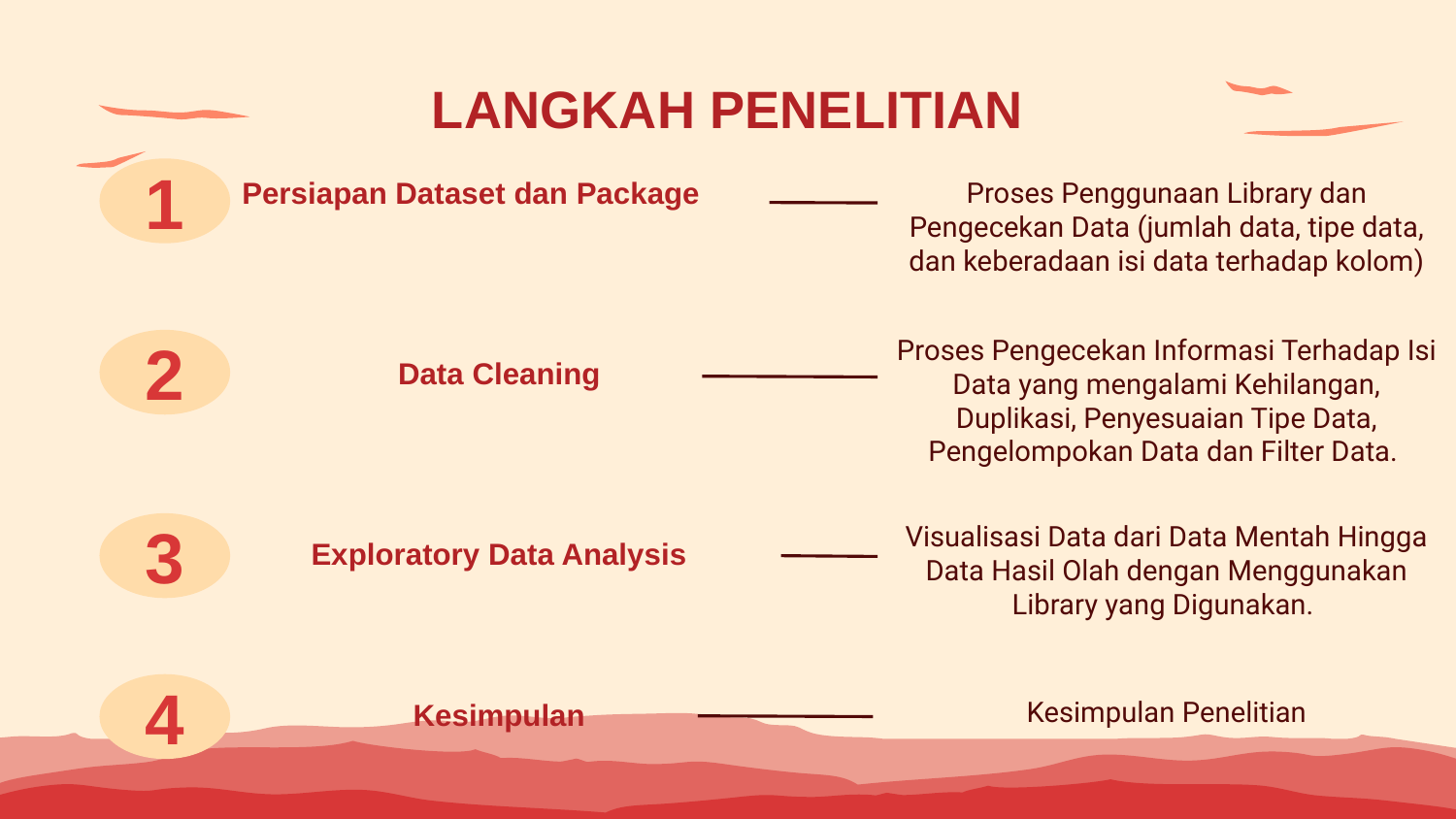

LANGKAH PENELITIAN

1
# Persiapan Dataset dan Package
Proses Penggunaan Library dan Pengecekan Data (jumlah data, tipe data, dan keberadaan isi data terhadap kolom)
Proses Pengecekan Informasi Terhadap Isi Data yang mengalami Kehilangan, Duplikasi, Penyesuaian Tipe Data, Pengelompokan Data dan Filter Data.
2
Data Cleaning
Visualisasi Data dari Data Mentah Hingga Data Hasil Olah dengan Menggunakan Library yang Digunakan.
3
Exploratory Data Analysis
4
Kesimpulan Penelitian
Kesimpulan